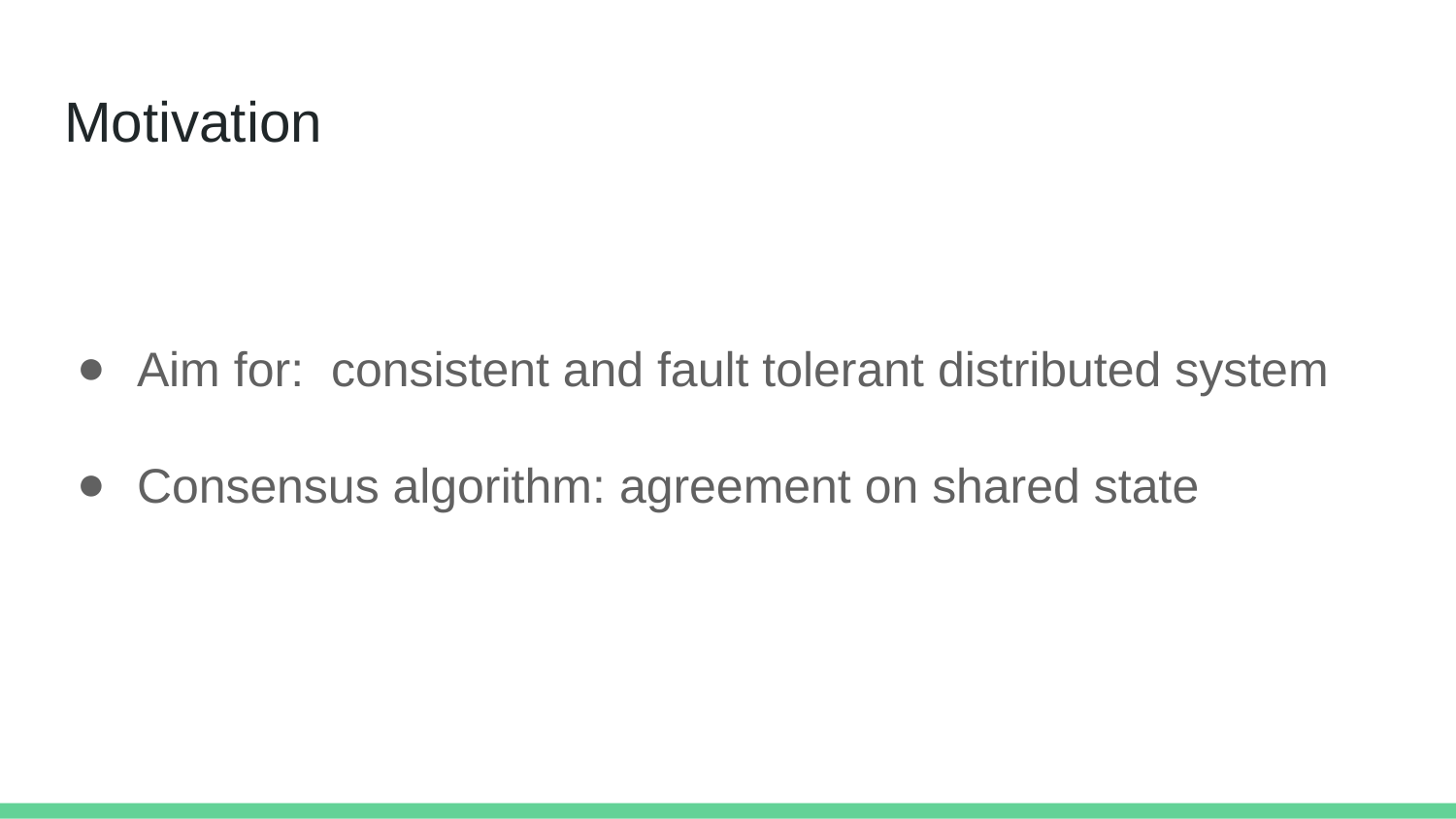

# Motivation
Aim for:  consistent and fault tolerant distributed system
Consensus algorithm: agreement on shared state